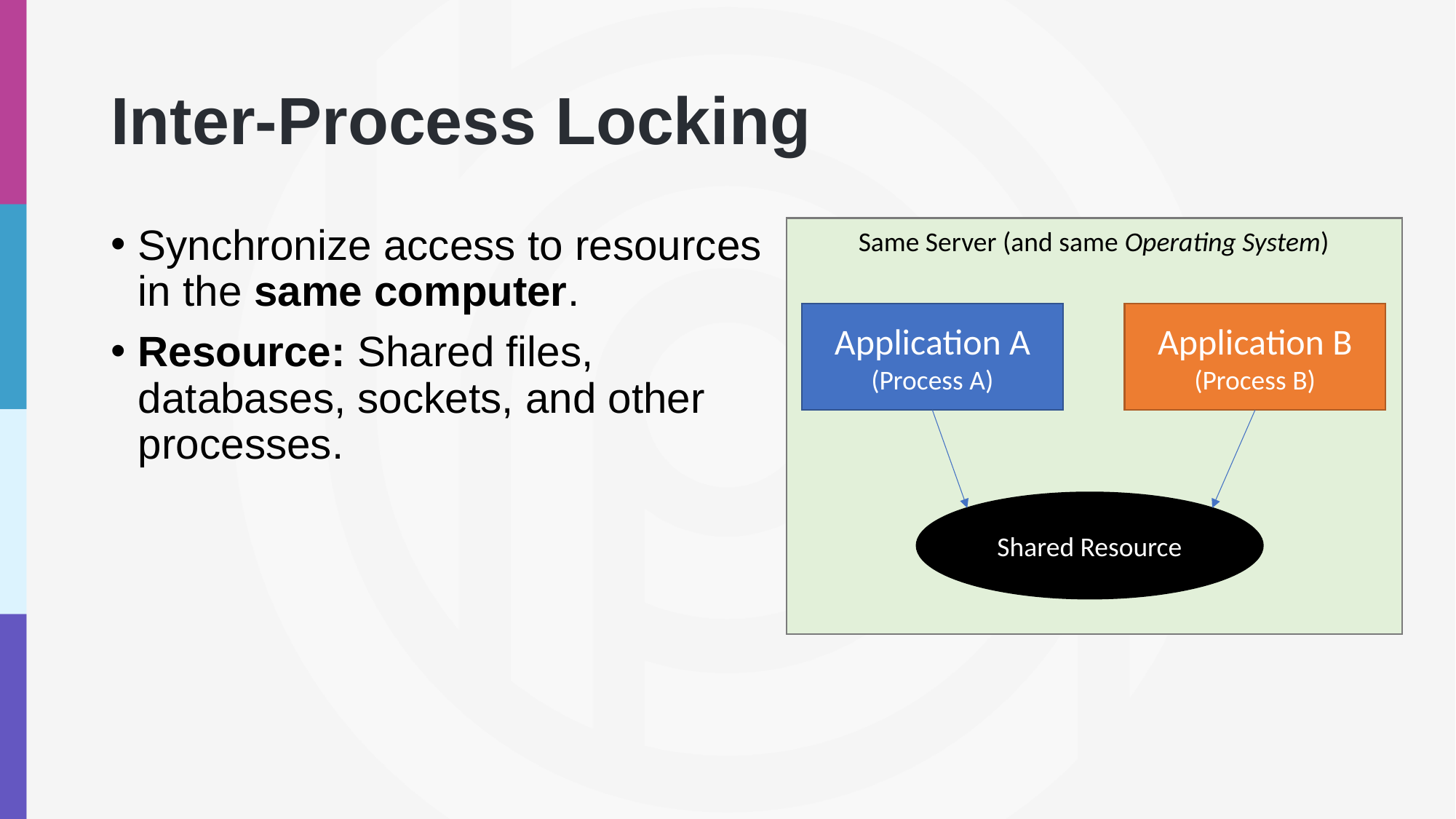

# Inter-Process Locking
Synchronize access to resources in the same computer.
Resource: Shared files, databases, sockets, and other processes.

Same Server (and same Operating System)
Application A
(Process A)
Application B (Process B)
Shared Resource